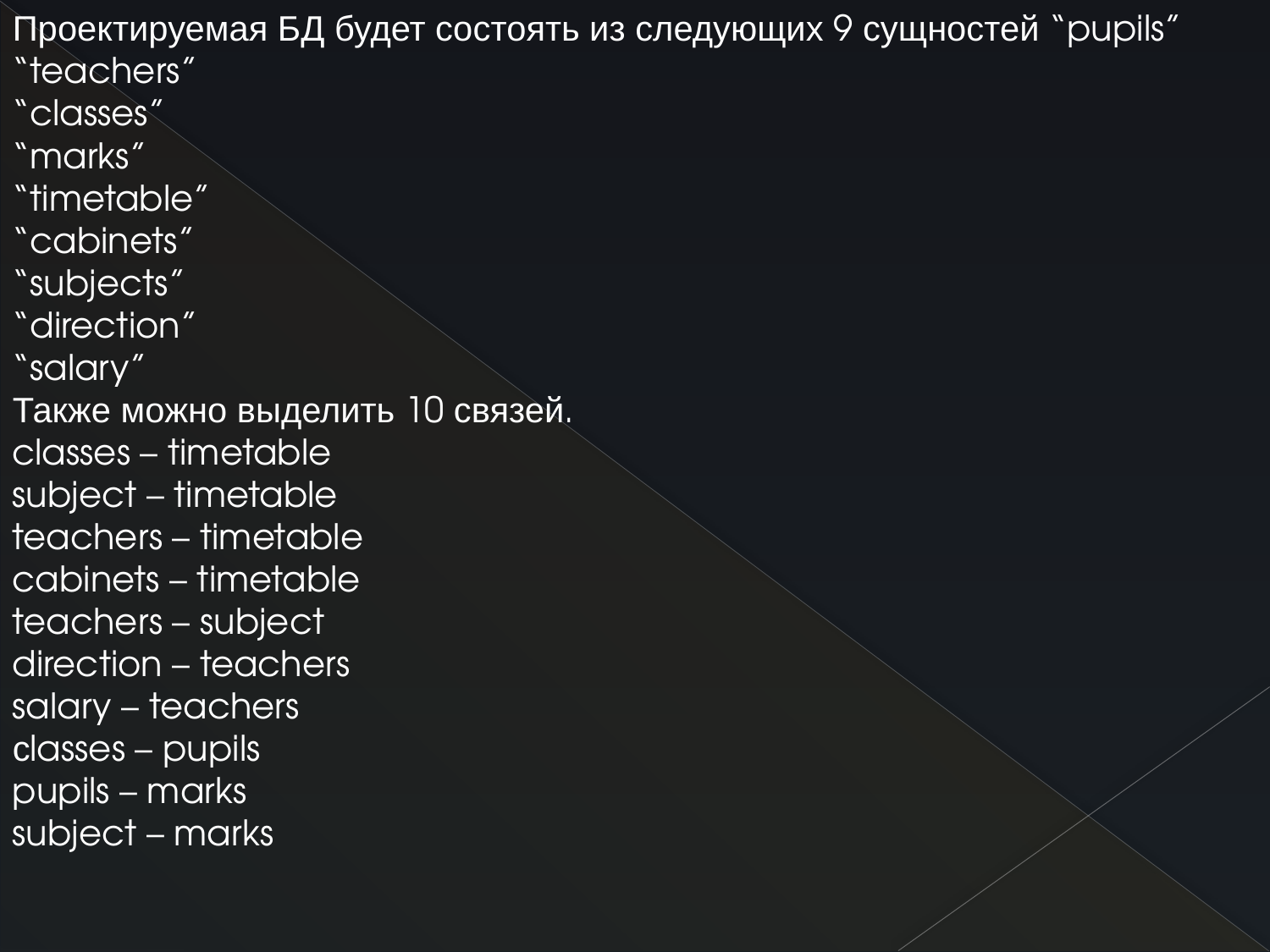

Проектируемая БД будет состоять из следующих 9 сущностей “pupils”
“teachers”
“classes”
“marks”
“timetable”
“cabinets”
“subjects”
“direction”
“salary”
Также можно выделить 10 связей.
classes – timetable
subject – timetable
teachers – timetable
cabinets – timetable
teachers – subject
direction – teachers
salary – teachers
сlasses – pupils
pupils – marks
subject – marks